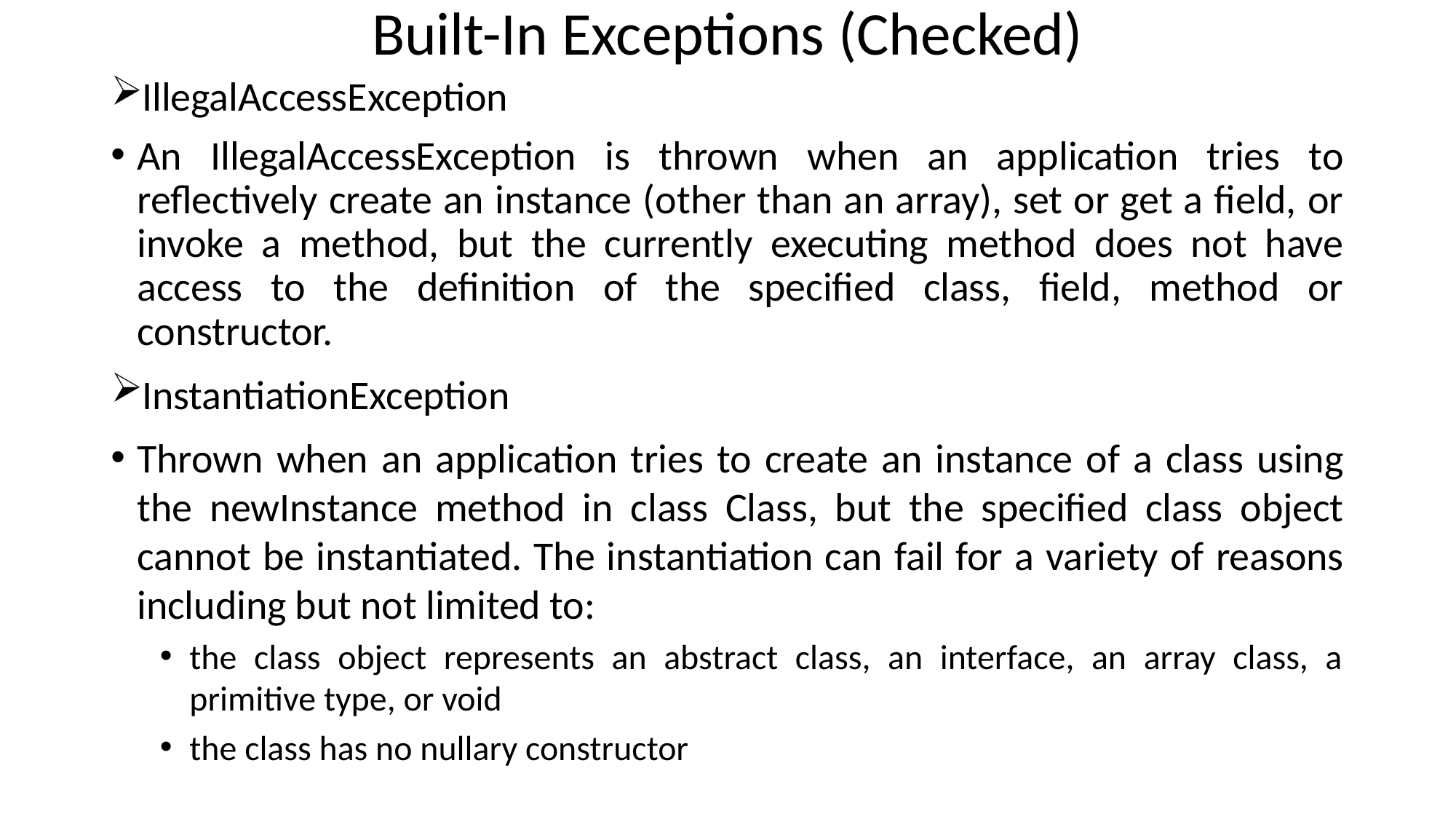

# Built-In Exceptions (Checked)
IllegalAccessException
An IllegalAccessException is thrown when an application tries to reflectively create an instance (other than an array), set or get a field, or invoke a method, but the currently executing method does not have access to the definition of the specified class, field, method or constructor.
InstantiationException
Thrown when an application tries to create an instance of a class using the newInstance method in class Class, but the specified class object cannot be instantiated. The instantiation can fail for a variety of reasons including but not limited to:
the class object represents an abstract class, an interface, an array class, a primitive type, or void
the class has no nullary constructor